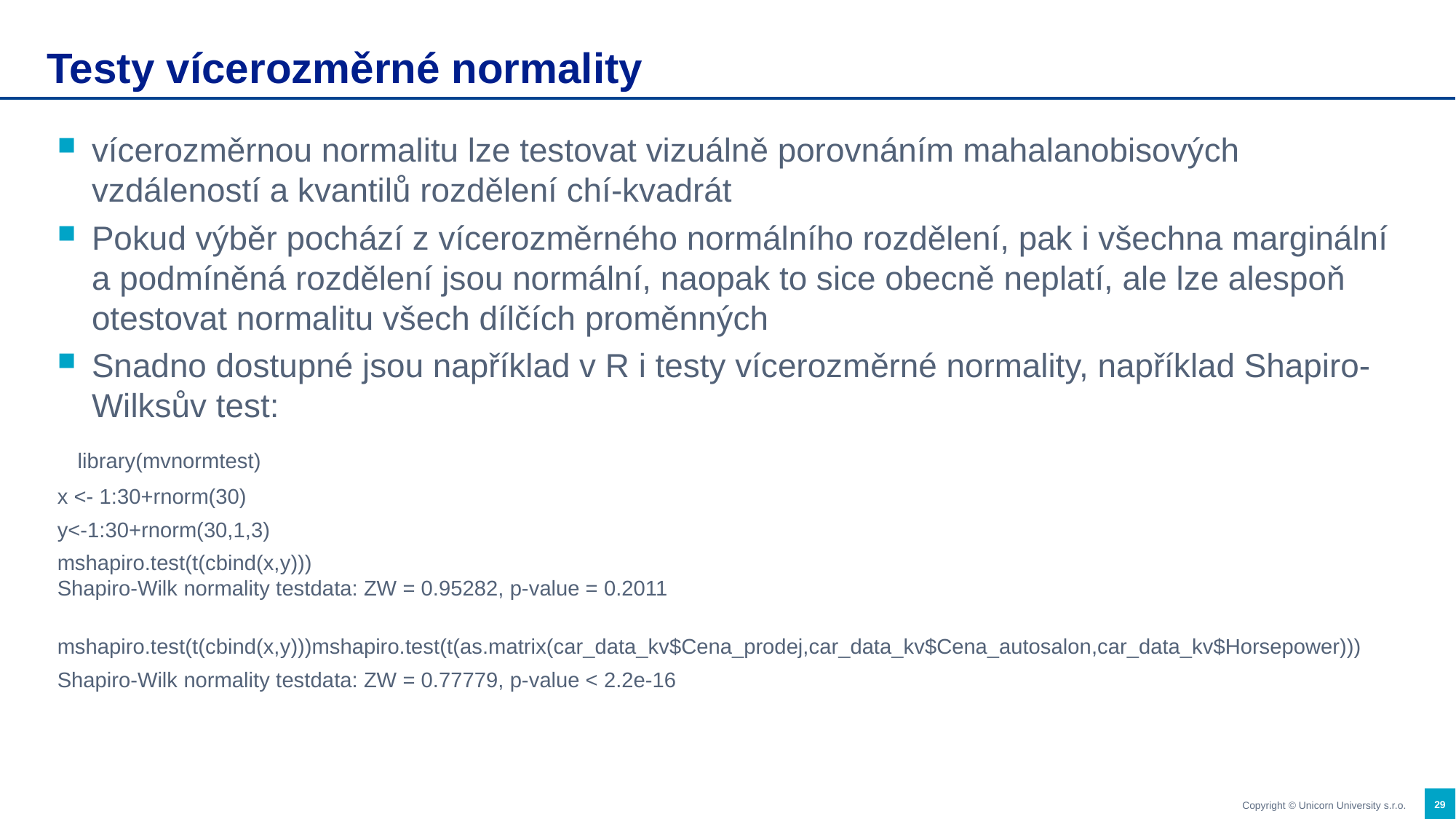

# Testy vícerozměrné normality
vícerozměrnou normalitu lze testovat vizuálně porovnáním mahalanobisových vzdáleností a kvantilů rozdělení chí-kvadrát
Pokud výběr pochází z vícerozměrného normálního rozdělení, pak i všechna marginální a podmíněná rozdělení jsou normální, naopak to sice obecně neplatí, ale lze alespoň otestovat normalitu všech dílčích proměnných
Snadno dostupné jsou například v R i testy vícerozměrné normality, například Shapiro-Wilksův test:
  library(mvnormtest)
x <- 1:30+rnorm(30)
y<-1:30+rnorm(30,1,3)
mshapiro.test(t(cbind(x,y)))
Shapiro-Wilk normality testdata: ZW = 0.95282, p-value = 0.2011
mshapiro.test(t(cbind(x,y)))mshapiro.test(t(as.matrix(car_data_kv$Cena_prodej,car_data_kv$Cena_autosalon,car_data_kv$Horsepower)))
Shapiro-Wilk normality testdata: ZW = 0.77779, p-value < 2.2e-16

29
Copyright © Unicorn University s.r.o.